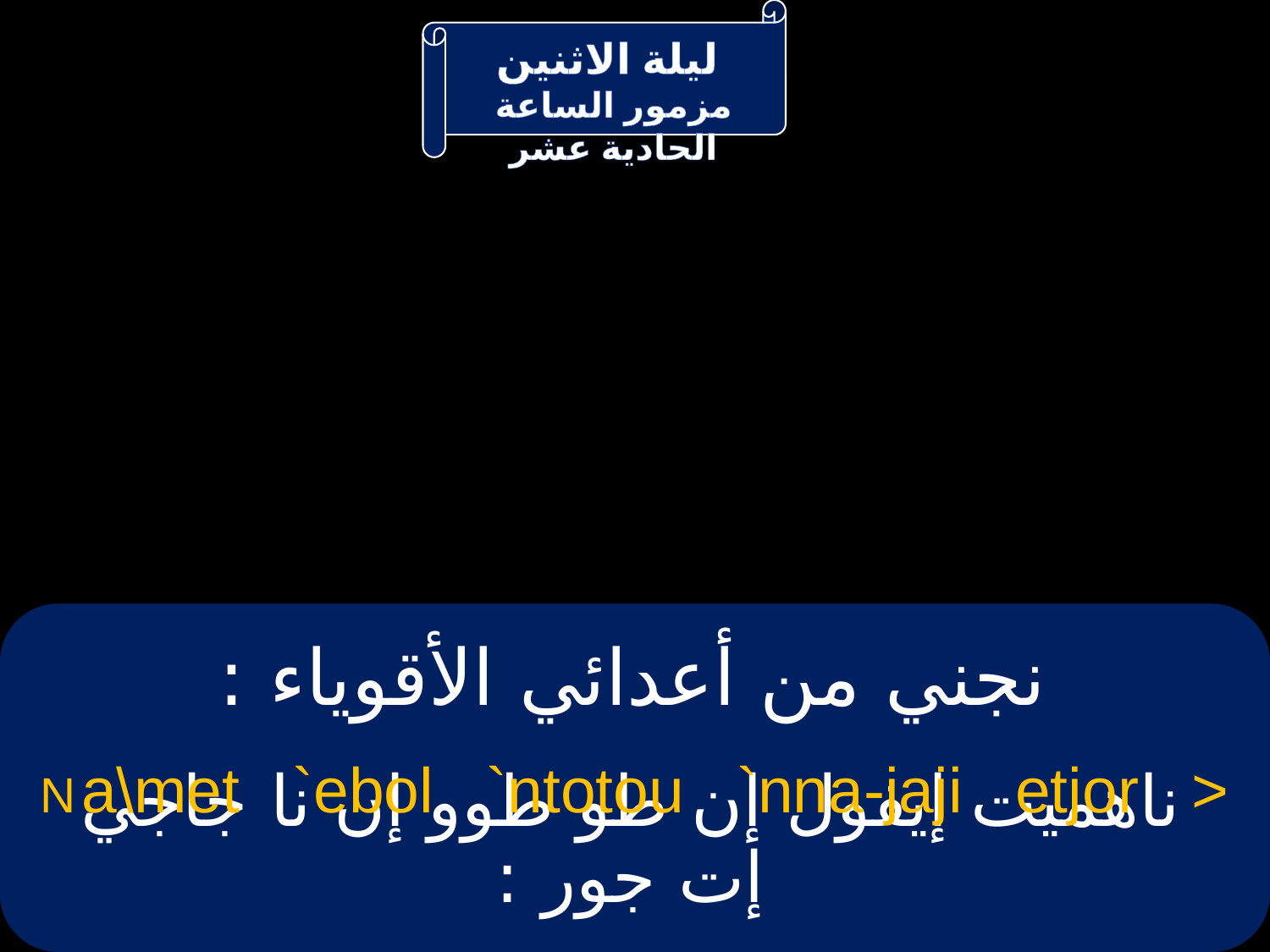

# نجني من أعدائي الأقوياء :
Na\met   `ebol   `ntotou   `nna-jaji   etjor   >
ناهميت إيفول إن طو طوو إن نا جاجي إت جور :